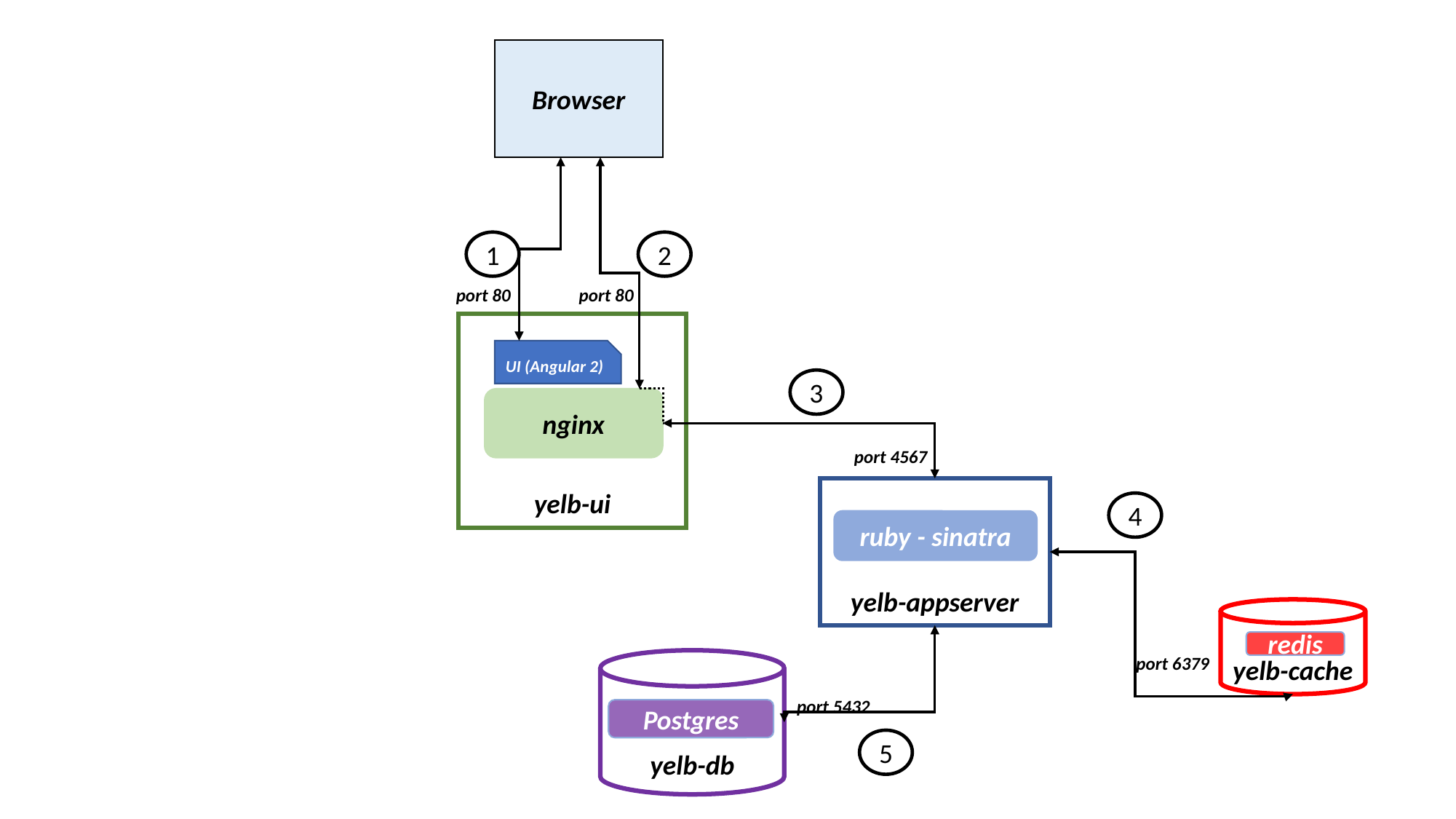

Browser
1
2
port 80
port 80

yelb-ui
UI (Angular 2)
3
nginx
port 4567

yelb-appserver
4
ruby - sinatra

yelb-cache
redis
port 6379

yelb-db
port 5432
Postgres
5